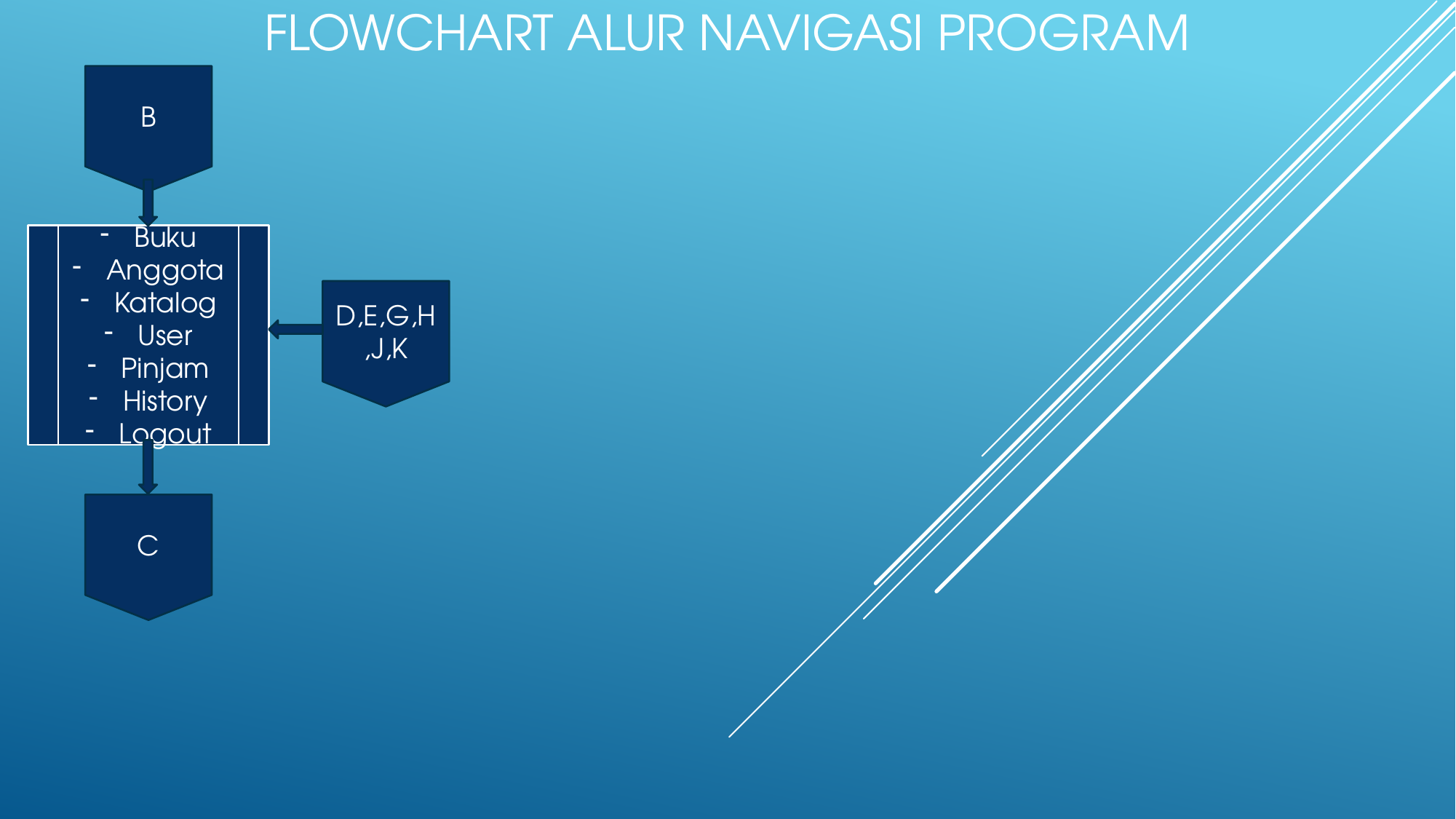

Flowchart Alur Navigasi Program
B

Buku
Anggota
Katalog
User
Pinjam
History
Logout
D,E,G,H,J,K

C